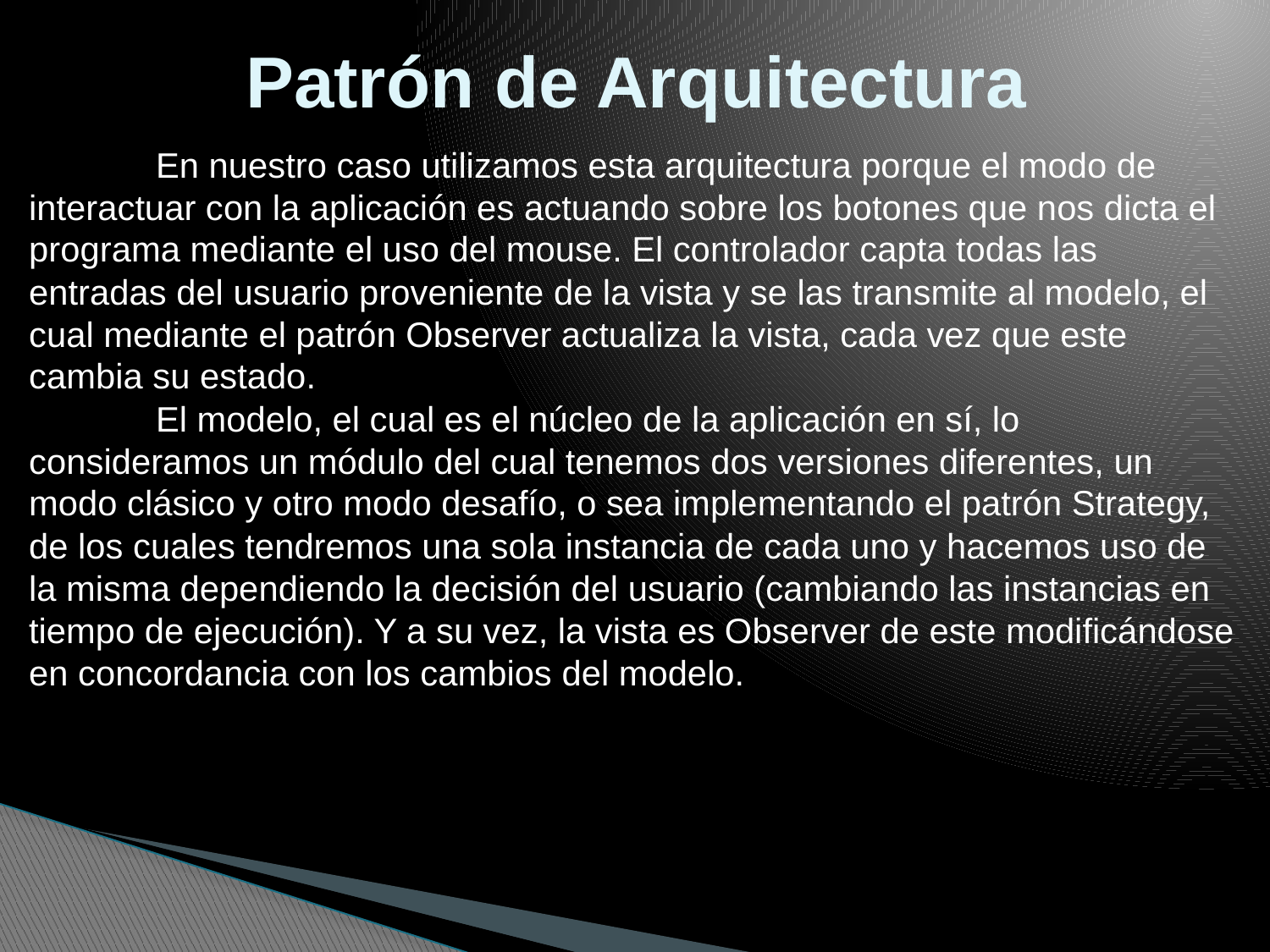

# Patrón de Arquitectura
	En nuestro caso utilizamos esta arquitectura porque el modo de interactuar con la aplicación es actuando sobre los botones que nos dicta el programa mediante el uso del mouse. El controlador capta todas las entradas del usuario proveniente de la vista y se las transmite al modelo, el cual mediante el patrón Observer actualiza la vista, cada vez que este cambia su estado.
	El modelo, el cual es el núcleo de la aplicación en sí, lo consideramos un módulo del cual tenemos dos versiones diferentes, un modo clásico y otro modo desafío, o sea implementando el patrón Strategy, de los cuales tendremos una sola instancia de cada uno y hacemos uso de la misma dependiendo la decisión del usuario (cambiando las instancias en tiempo de ejecución). Y a su vez, la vista es Observer de este modificándose en concordancia con los cambios del modelo.